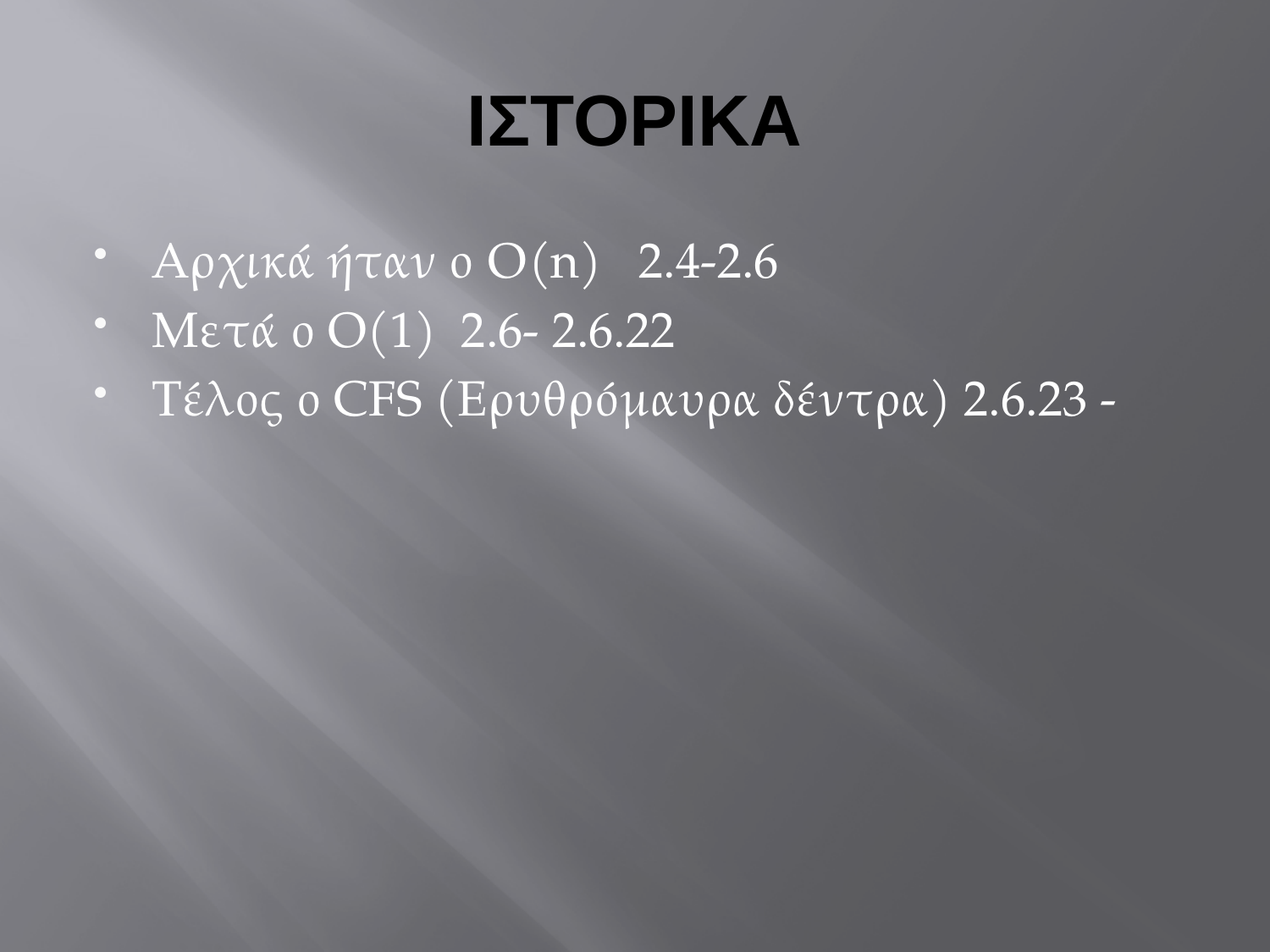

# ΙΣΤΟΡΙΚΑ
Αρχικά ήταν ο Ο(n)   2.4-2.6
Μετά ο O(1)  2.6- 2.6.22
Τέλος ο CFS (Ερυθρόμαυρα δέντρα) 2.6.23 -